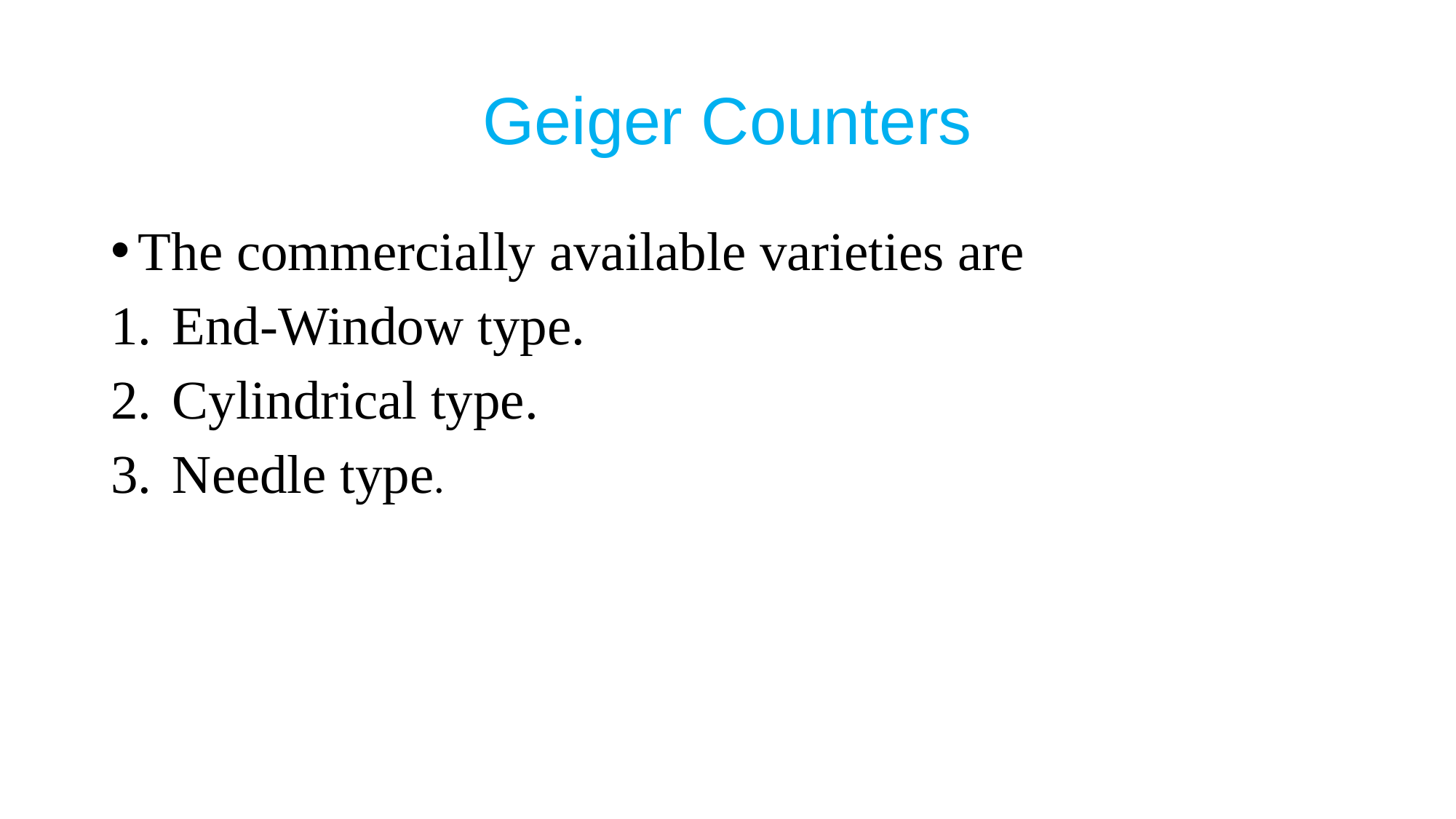

# Geiger Counters
The commercially available varieties are
End-Window type.
Cylindrical type.
Needle type.